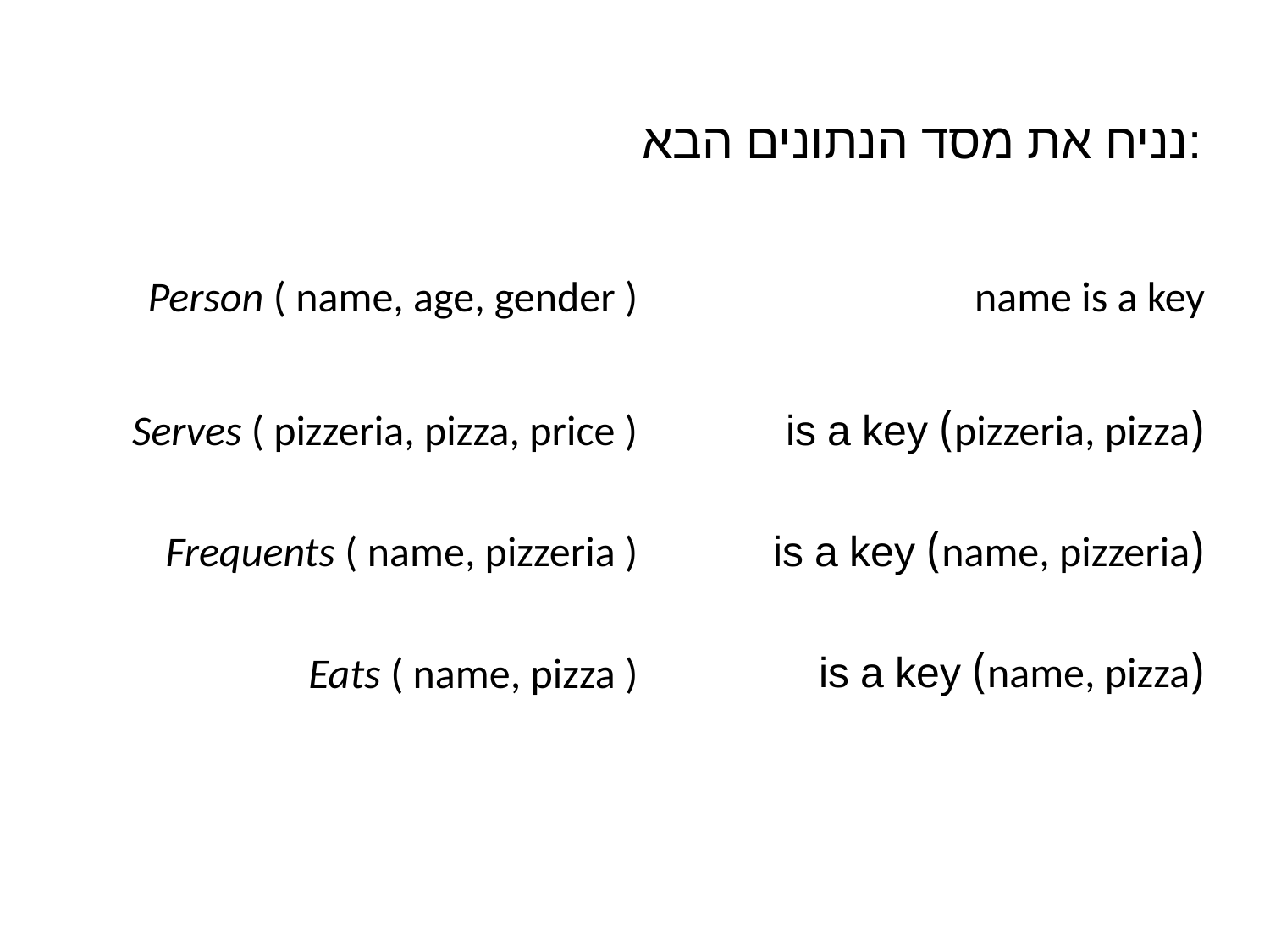

נניח את מסד הנתונים הבא:
| Person ( name, age, gender ) | name is a key |
| --- | --- |
| Serves ( pizzeria, pizza, price ) | (pizzeria, pizza) is a key |
| Frequents ( name, pizzeria ) | (name, pizzeria) is a key |
| Eats ( name, pizza ) | (name, pizza) is a key |